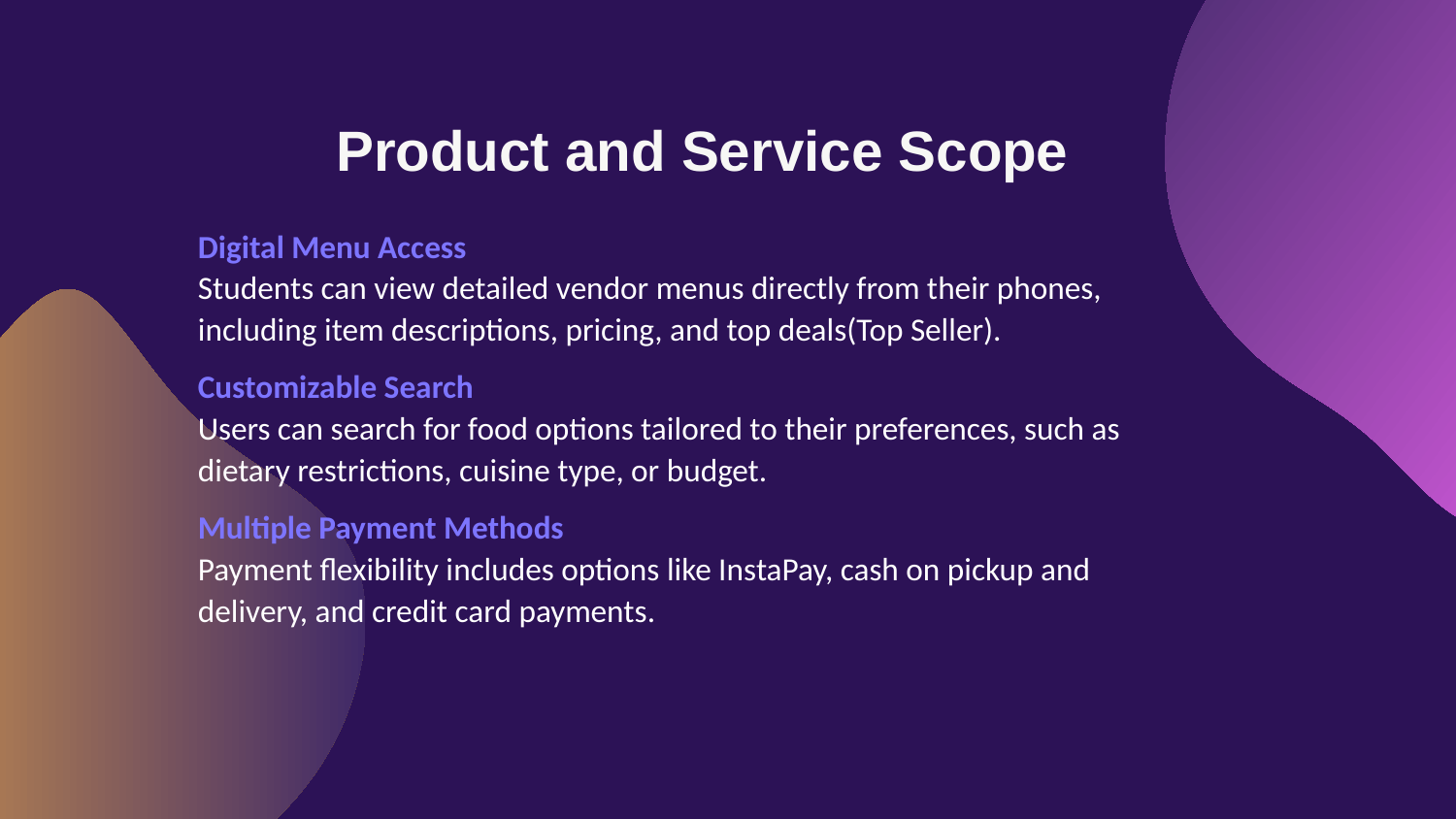

# Product and Service Scope
Digital Menu Access
Students can view detailed vendor menus directly from their phones, including item descriptions, pricing, and top deals(Top Seller).
Customizable Search
Users can search for food options tailored to their preferences, such as dietary restrictions, cuisine type, or budget.
Multiple Payment Methods
Payment flexibility includes options like InstaPay, cash on pickup and delivery, and credit card payments.